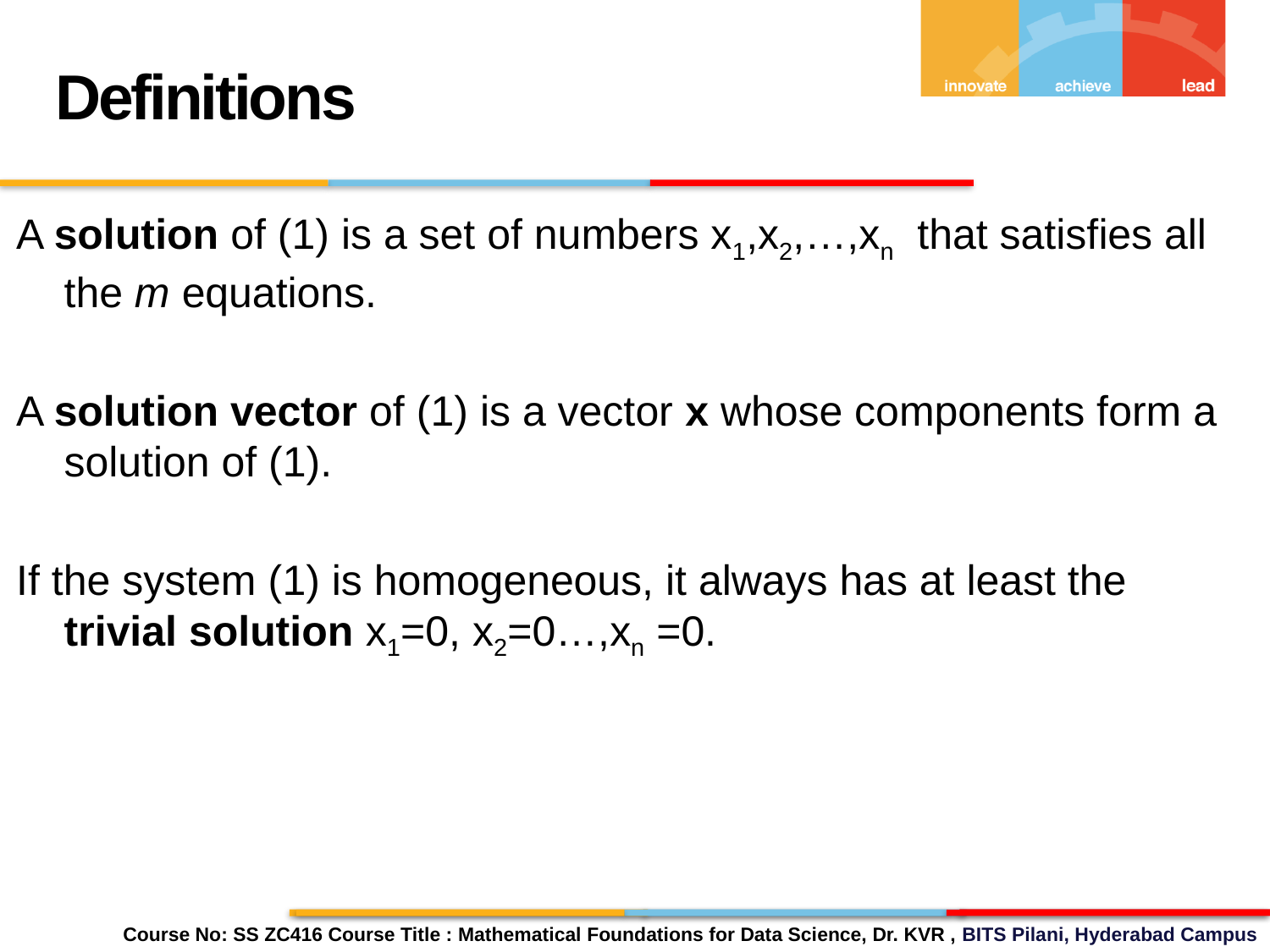

Definitions
A solution of (1) is a set of numbers x1,x2,…,xn  that satisfies all the m equations.

A solution vector of (1) is a vector x whose components form a solution of (1).

If the system (1) is homogeneous, it always has at least the trivial solution x1=0, x2=0…,xn =0.